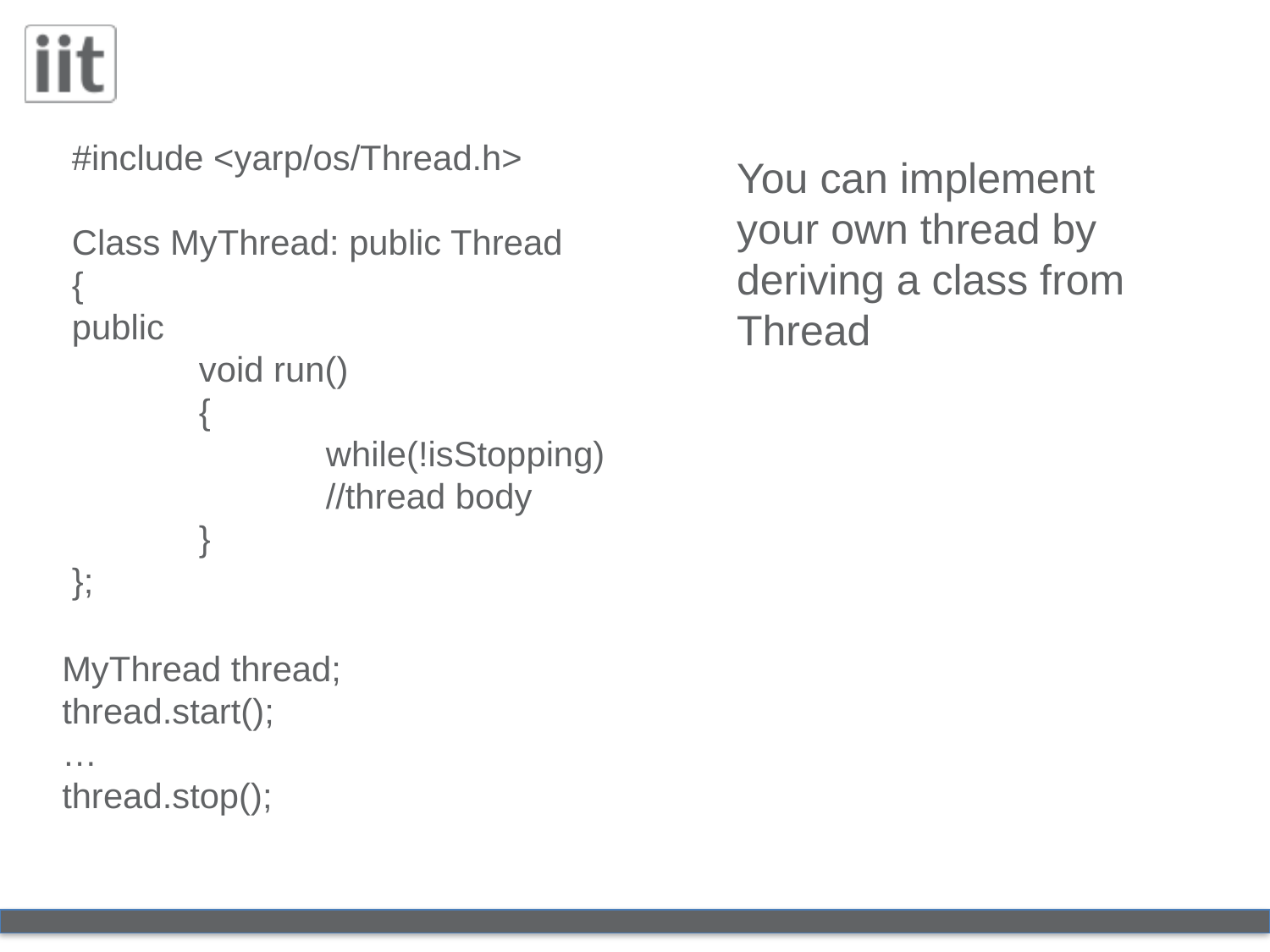

#include <yarp/os/Thread.h>

Class MyThread: public Thread
{
public
	void run()
	{
		while(!isStopping)
		//thread body
	}
};
You can implement your own thread by deriving a class from Thread

MyThread thread;
thread.start();
…
thread.stop();